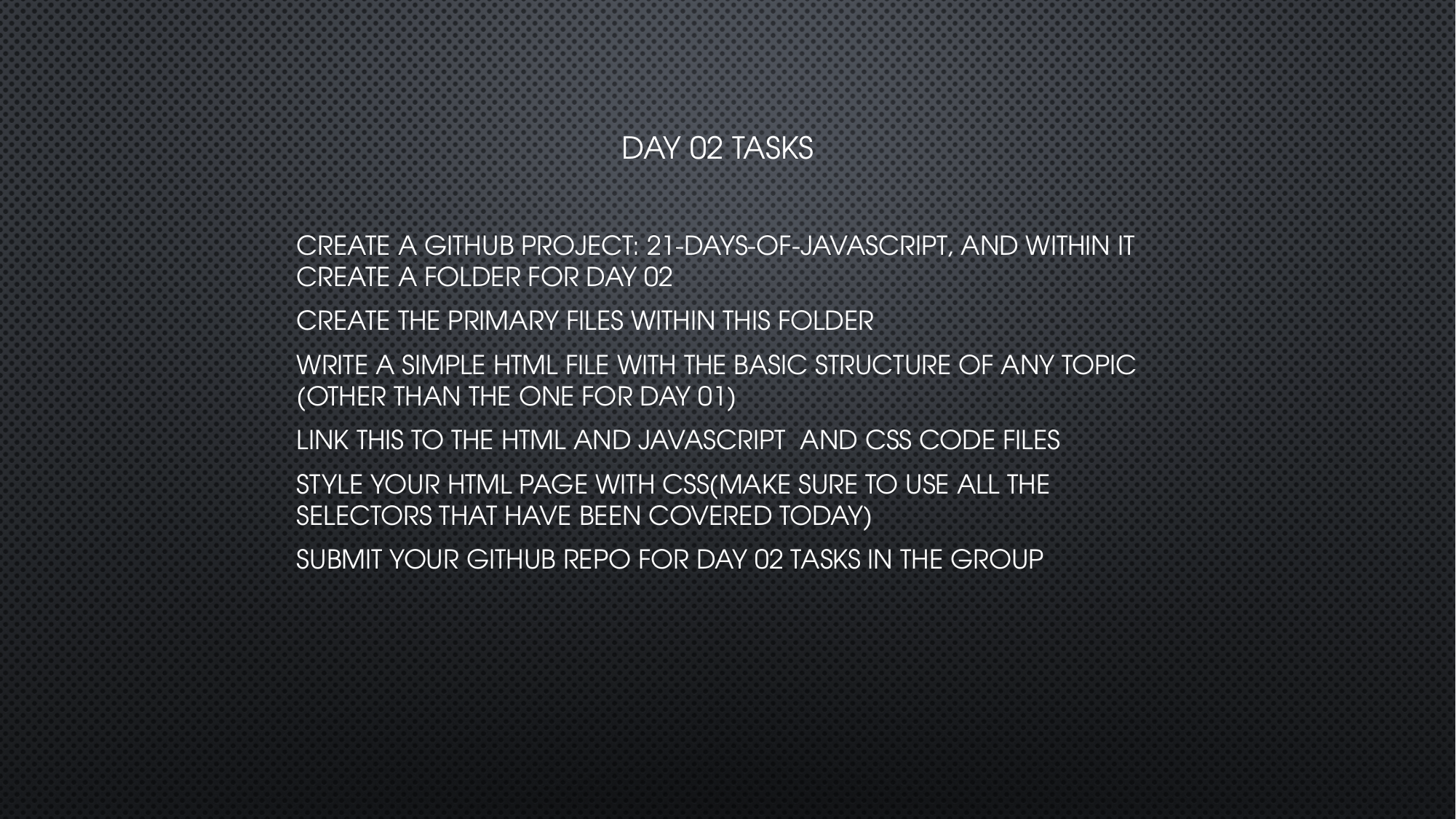

# DAY 02 TASKS
Create a github project: 21-days-of-javascript, and within it create a folder for day 02
Create the primary files within this folder
Write a simple html file with the basic structure of any topic (other than the one for day 01)
Link this to the html and JavaScript  and css code files
Style your html page with css(make sure to use all the selectors that have been covered today)
Submit your github repo for day 02 tasks in the group